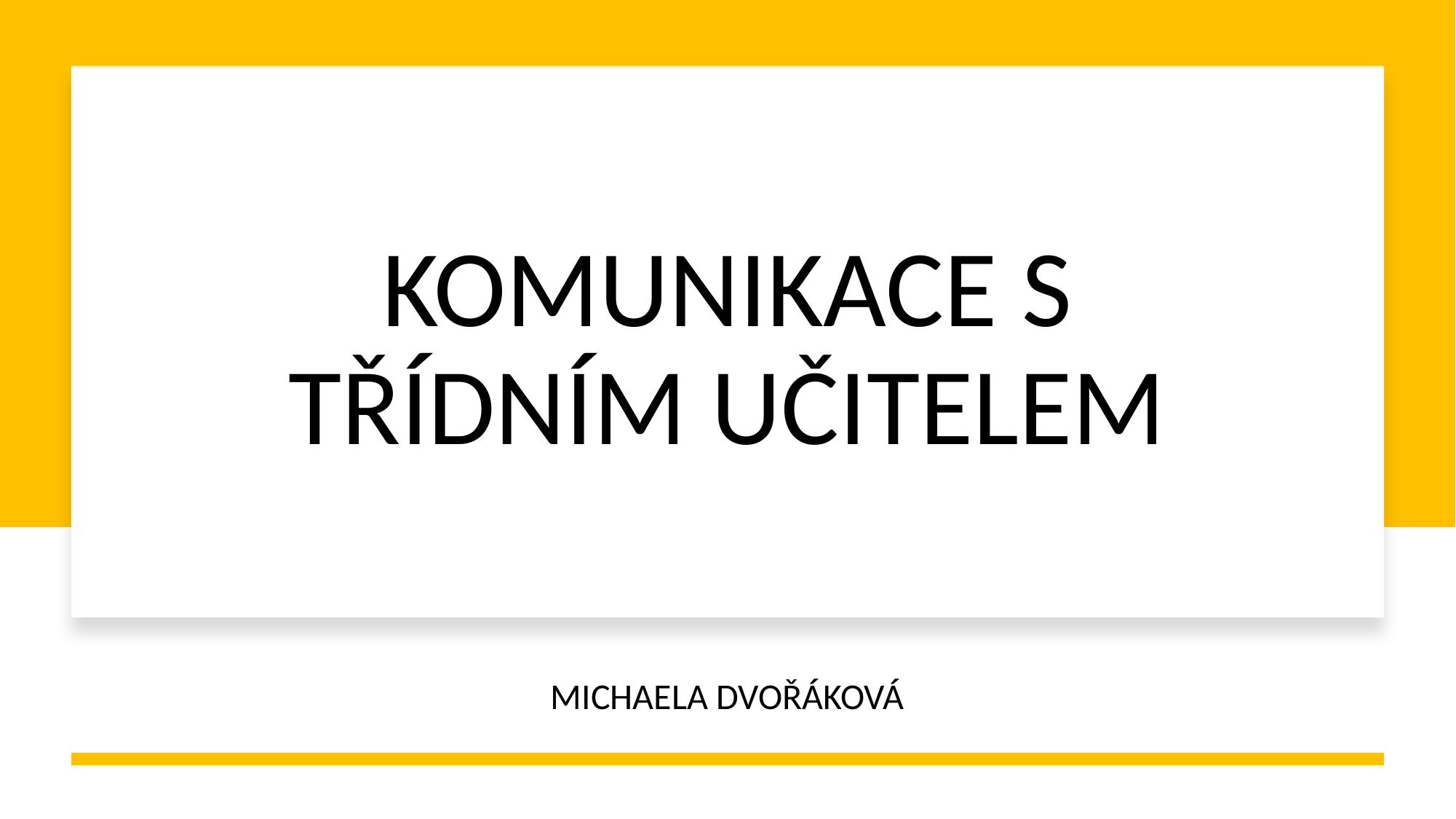

# KOMUNIKACE S TŘÍDNÍM UČITELEM
MICHAELA DVOŘÁKOVÁ